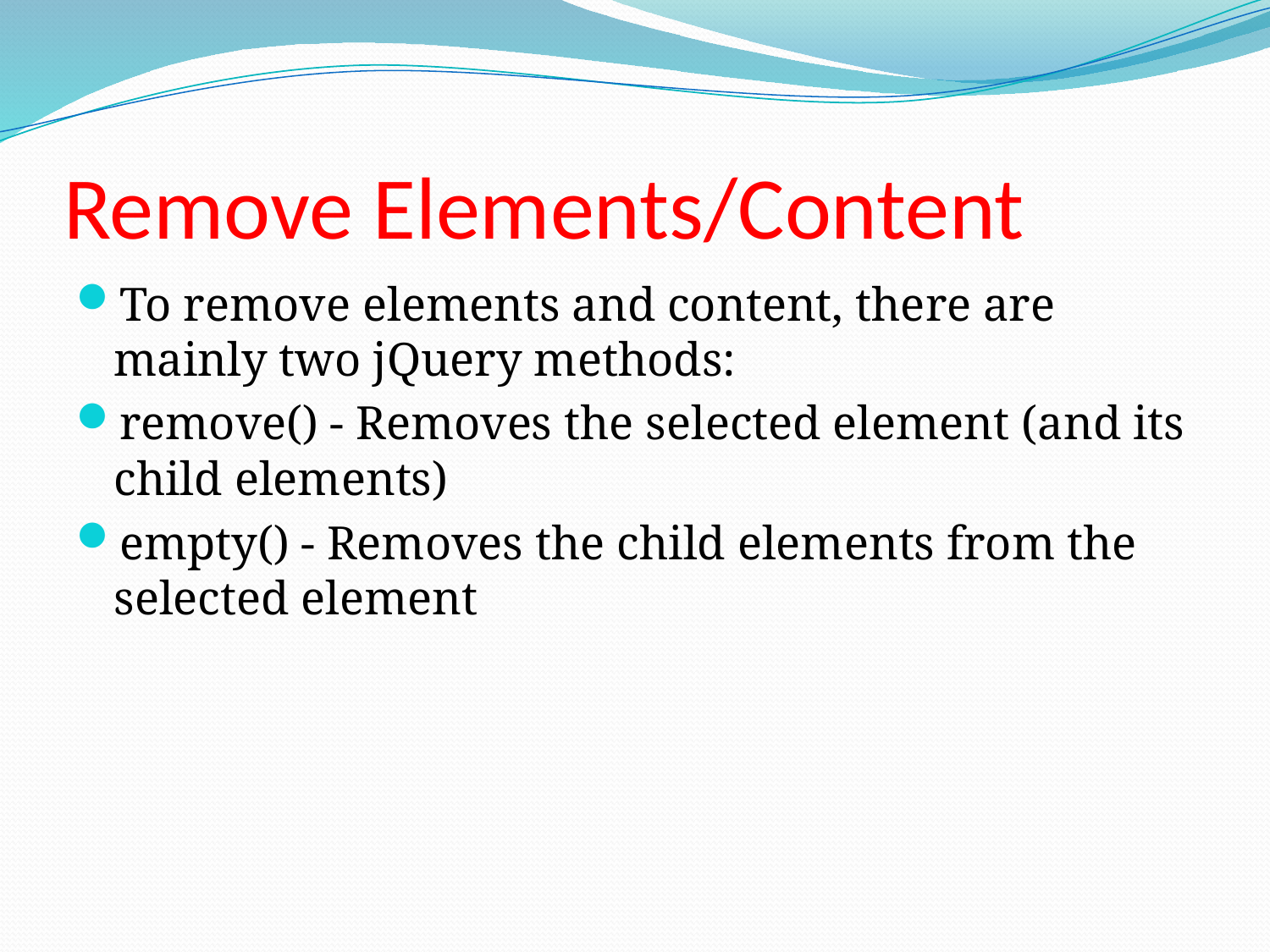

# Remove Elements/Content
To remove elements and content, there are mainly two jQuery methods:
remove() - Removes the selected element (and its child elements)
empty() - Removes the child elements from the selected element